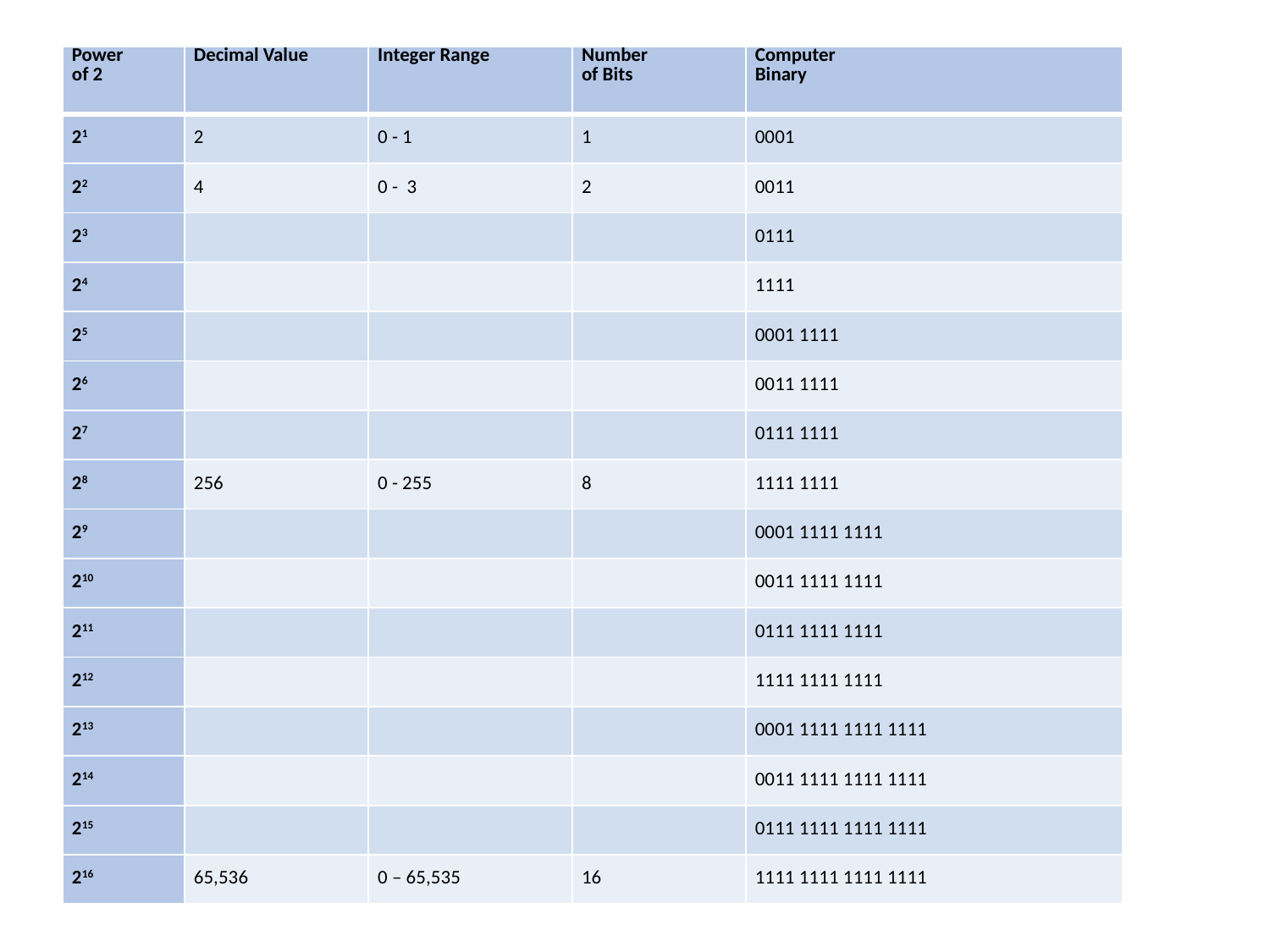

| Power of 2 | Decimal Value | Integer Range | Number of Bits | Computer Binary |
| --- | --- | --- | --- | --- |
| 21 | 2 | 0 - 1 | 1 | 0001 |
| 22 | 4 | 0 - 3 | 2 | 0011 |
| 23 |  |  |  | 0111 |
| 24 |  |  |  | 1111 |
| 25 |  |  |  | 0001 1111 |
| 26 |  |  |  | 0011 1111 |
| 27 |  |  |  | 0111 1111 |
| 28 | 256 | 0 - 255 | 8 | 1111 1111 |
| 29 |  |  |  | 0001 1111 1111 |
| 210 |  |  |  | 0011 1111 1111 |
| 211 |  |  |  | 0111 1111 1111 |
| 212 |  |  |  | 1111 1111 1111 |
| 213 |  |  |  | 0001 1111 1111 1111 |
| 214 |  |  |  | 0011 1111 1111 1111 |
| 215 |  |  |  | 0111 1111 1111 1111 |
| 216 | 65,536 | 0 – 65,535 | 16 | 1111 1111 1111 1111 |